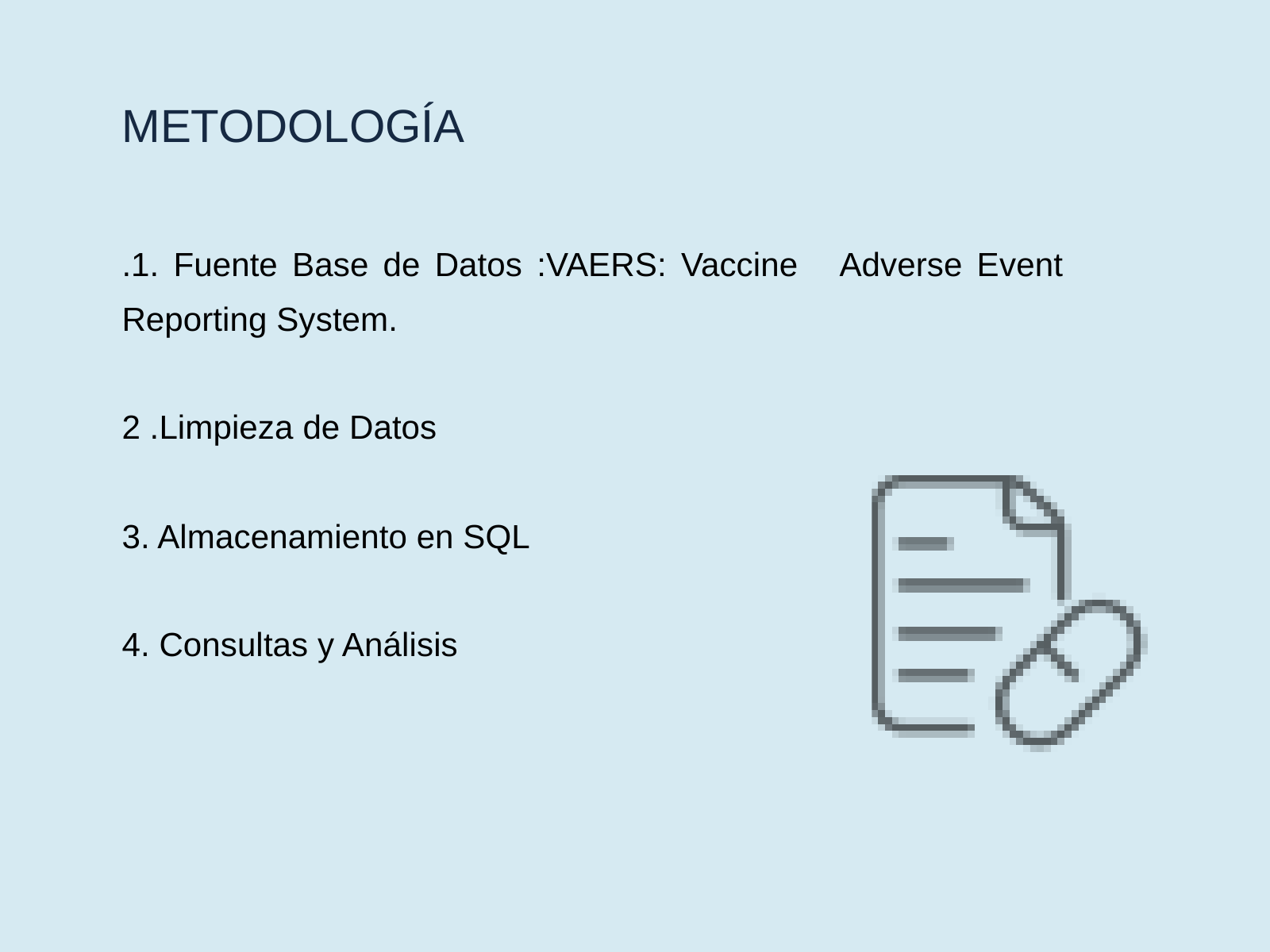

METODOLOGÍA
.1. Fuente Base de Datos :VAERS: Vaccine   Adverse Event Reporting System.

2 .Limpieza de Datos

3. Almacenamiento en SQL

4. Consultas y Análisis